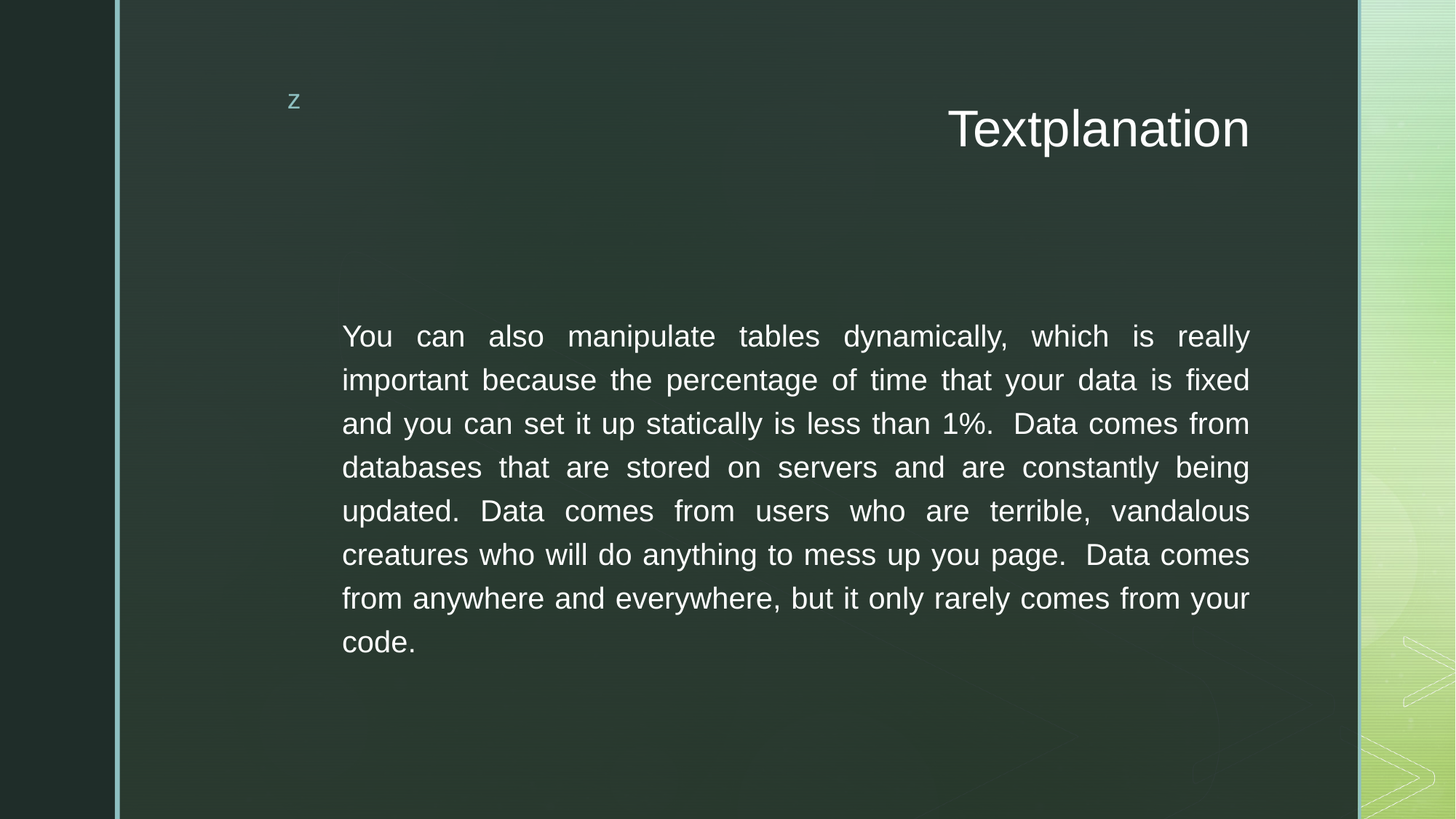

# Textplanation
You can also manipulate tables dynamically, which is really important because the percentage of time that your data is fixed and you can set it up statically is less than 1%.  Data comes from databases that are stored on servers and are constantly being updated. Data comes from users who are terrible, vandalous creatures who will do anything to mess up you page.  Data comes from anywhere and everywhere, but it only rarely comes from your code.